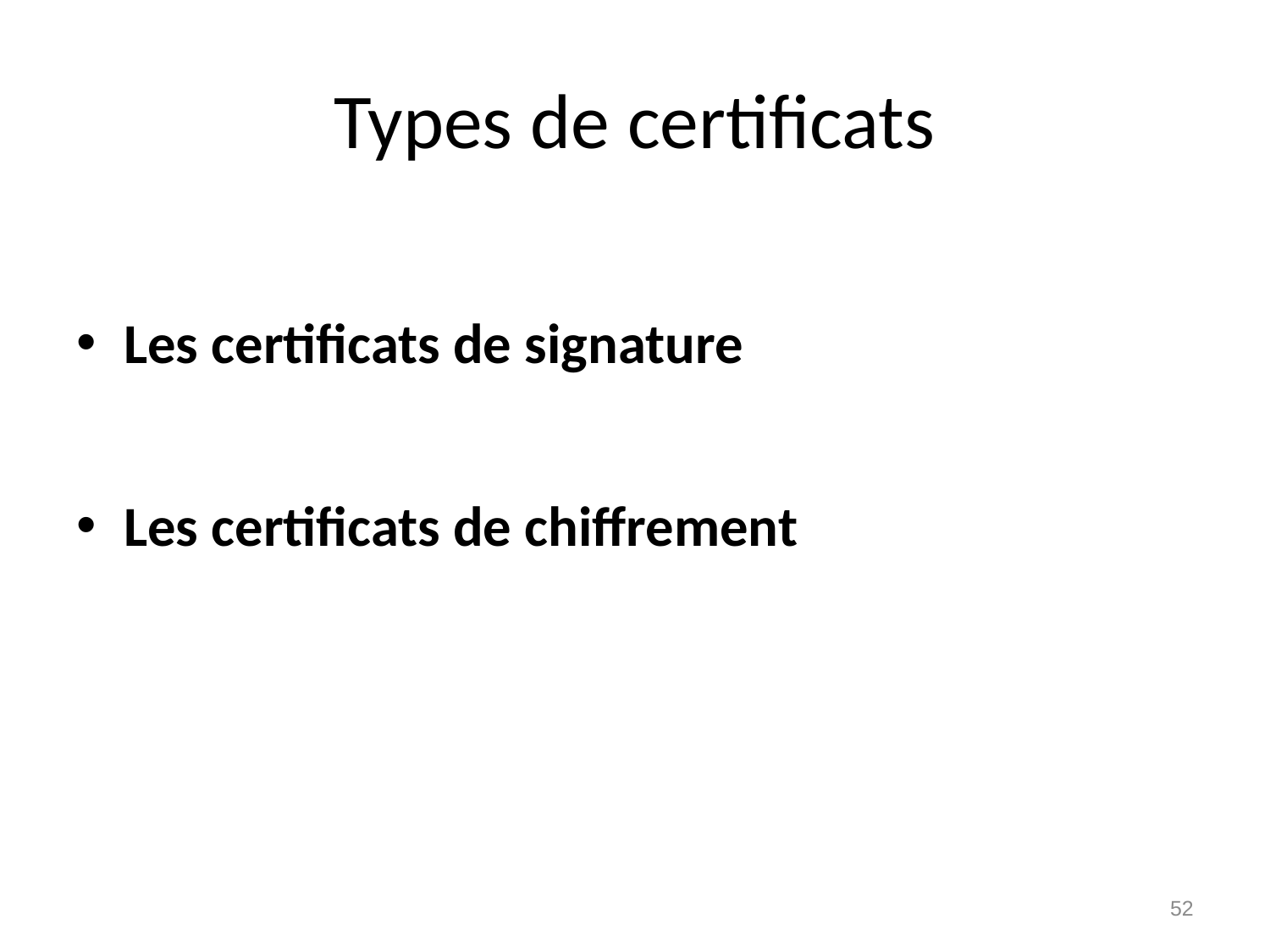

# Types de certificats

Les certificats de signature

Les certificats de chiffrement

52